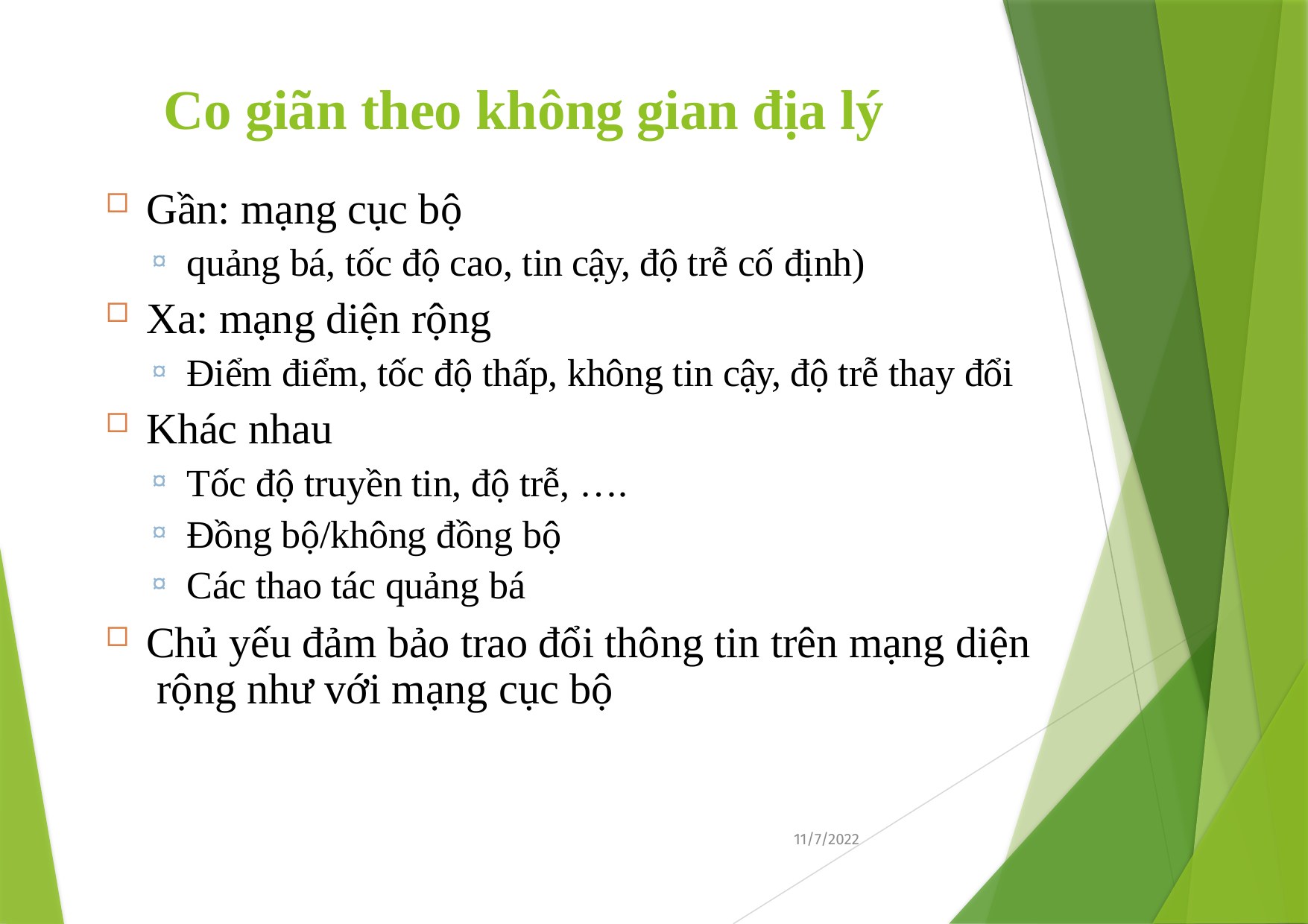

# Co giãn theo không gian địa lý
Gần: mạng cục bộ
quảng bá, tốc độ cao, tin cậy, độ trễ cố định)
Xa: mạng diện rộng
Điểm điểm, tốc độ thấp, không tin cậy, độ trễ thay đổi
Khác nhau
Tốc độ truyền tin, độ trễ, ….
Đồng bộ/không đồng bộ
Các thao tác quảng bá
Chủ yếu đảm bảo trao đổi thông tin trên mạng diện  rộng như với mạng cục bộ
11/7/2022